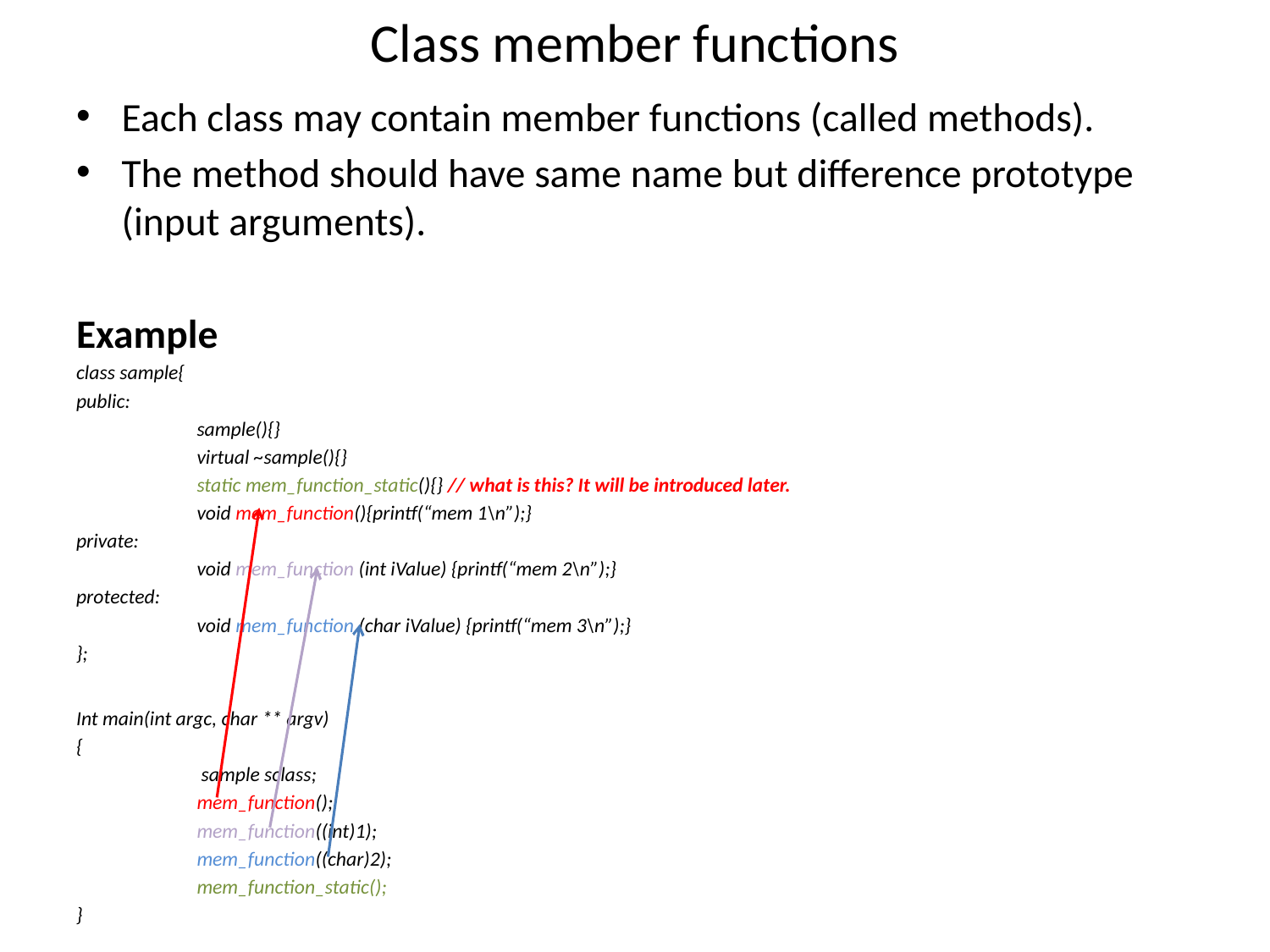

# Class member functions
Each class may contain member functions (called methods).
The method should have same name but difference prototype (input arguments).

Example
class sample{
public:
	sample(){}
	virtual ~sample(){}
	static mem_function_static(){} // what is this? It will be introduced later.
	void mem_function(){printf(“mem 1\n”);}
private:
	void mem_function (int iValue) {printf(“mem 2\n”);}
protected:
	void mem_function (char iValue) {printf(“mem 3\n”);}
};

Int main(int argc, char ** argv)
{
	 sample sclass;
	mem_function();
	mem_function((int)1);
	mem_function((char)2);
	mem_function_static();
}